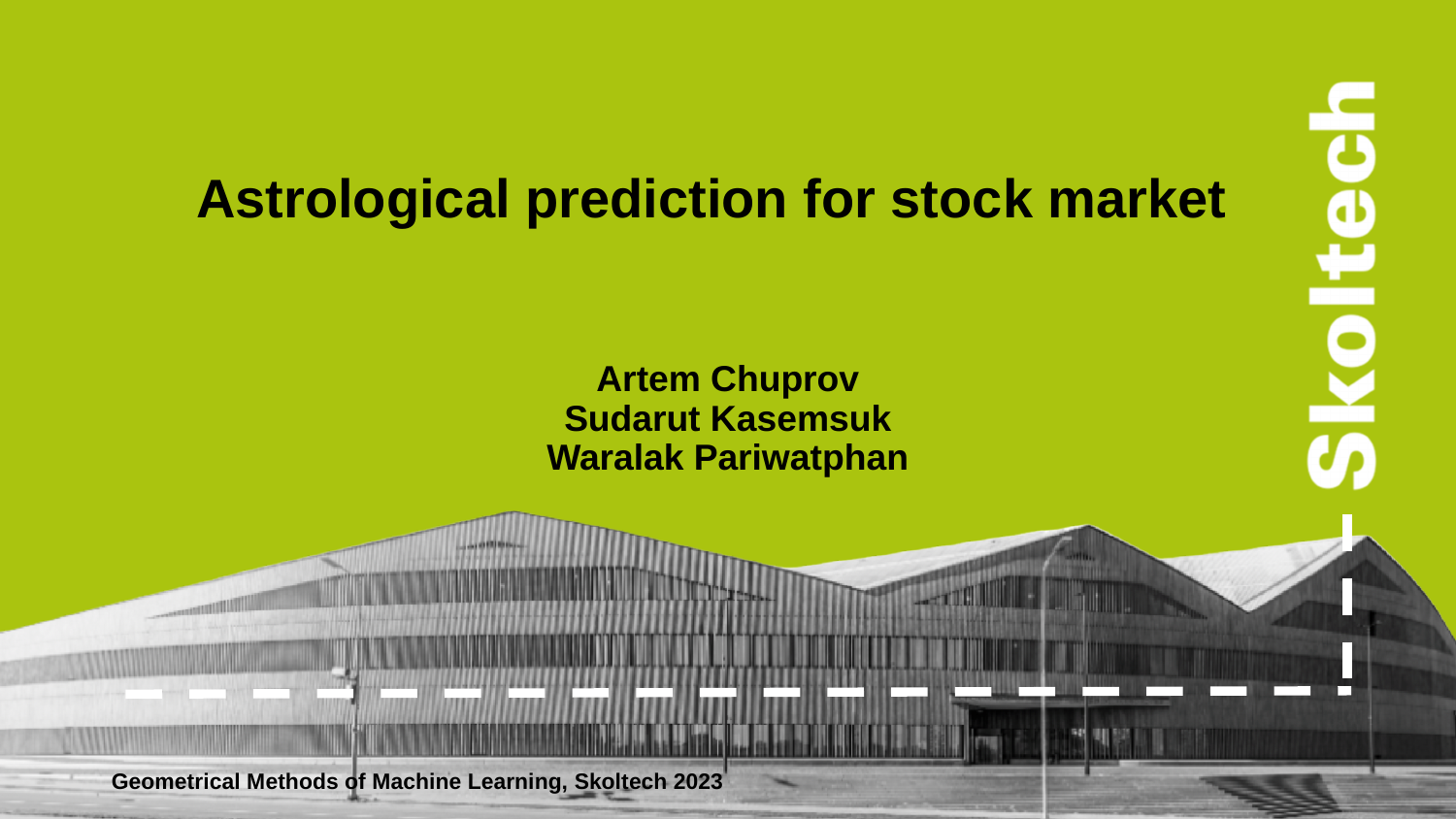

# Astrological prediction for stock market

Artem Chuprov
Sudarut Kasemsuk
Waralak Pariwatphan

Geometrical Methods of Machine Learning, Skoltech 2023